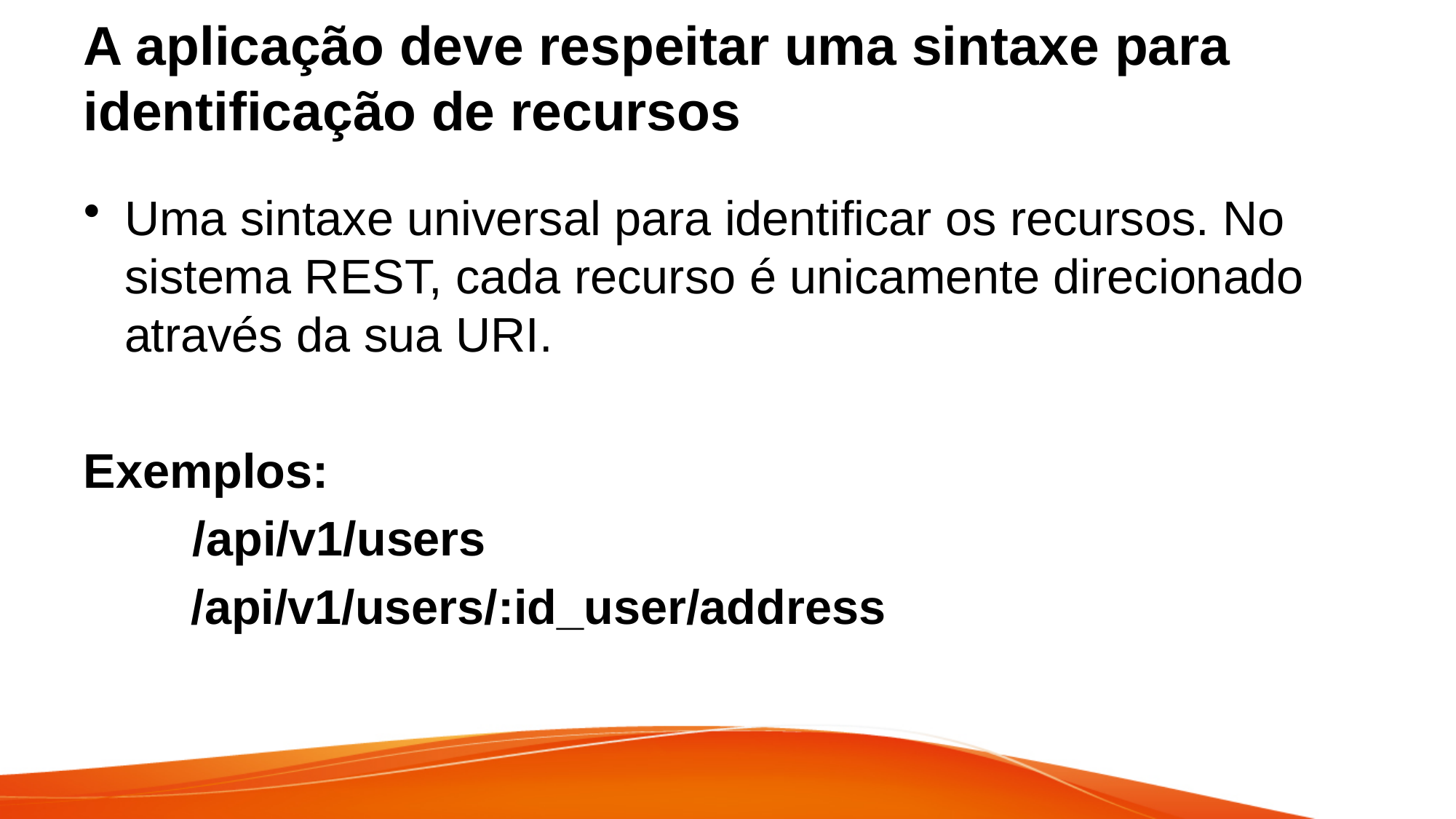

# A aplicação deve respeitar uma sintaxe para identificação de recursos
Uma sintaxe universal para identificar os recursos. No sistema REST, cada recurso é unicamente direcionado através da sua URI.

Exemplos:
	/api/v1/users
        /api/v1/users/:id_user/address